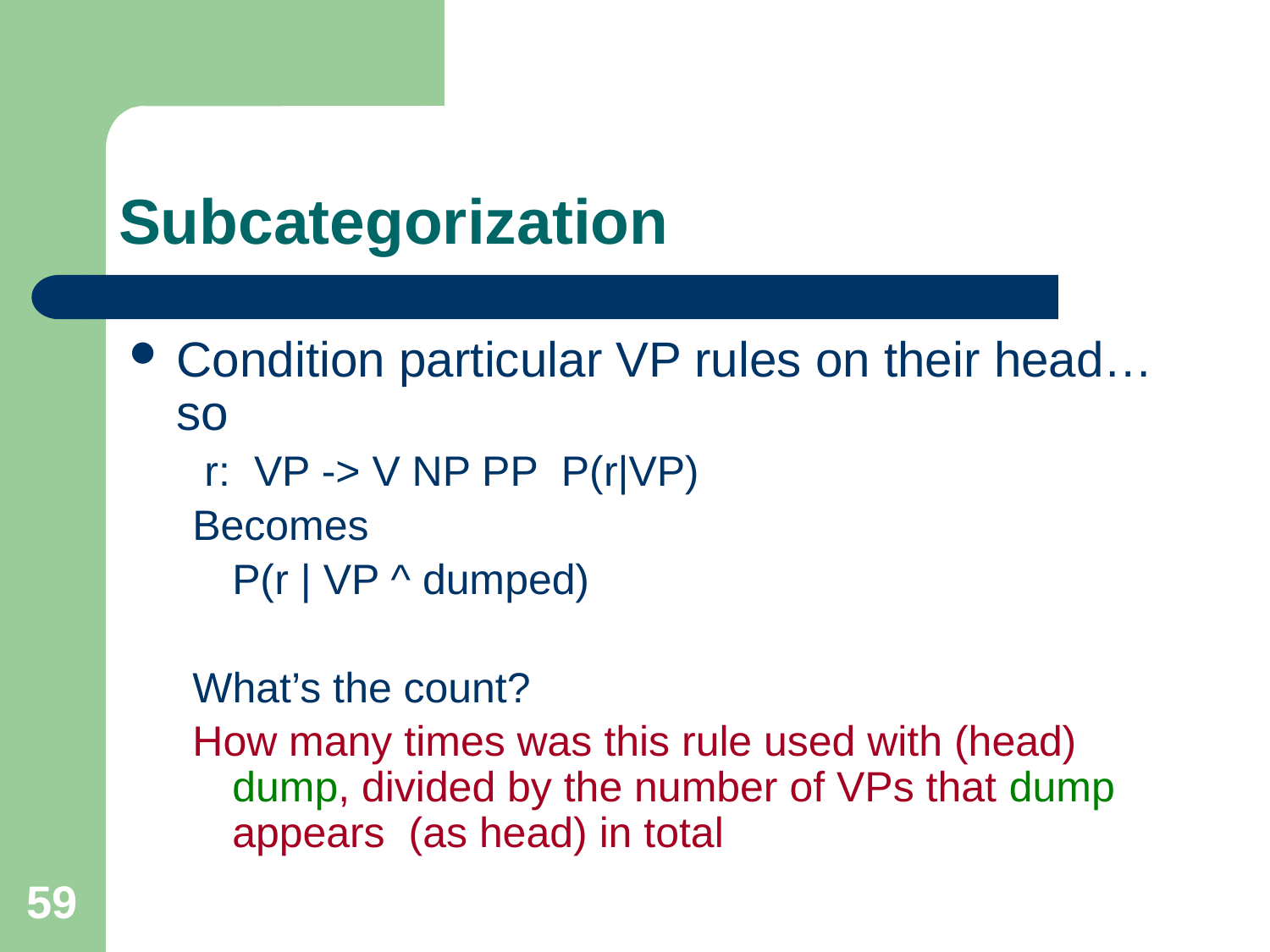

# Subcategorization
Condition particular VP rules on their head… so
 r:  VP -> V NP PP  P(r|VP)
Becomes
	P(r | VP ^ dumped)

What’s the count?
How many times was this rule used with (head) dump, divided by the number of VPs that dump appears  (as head) in total
59